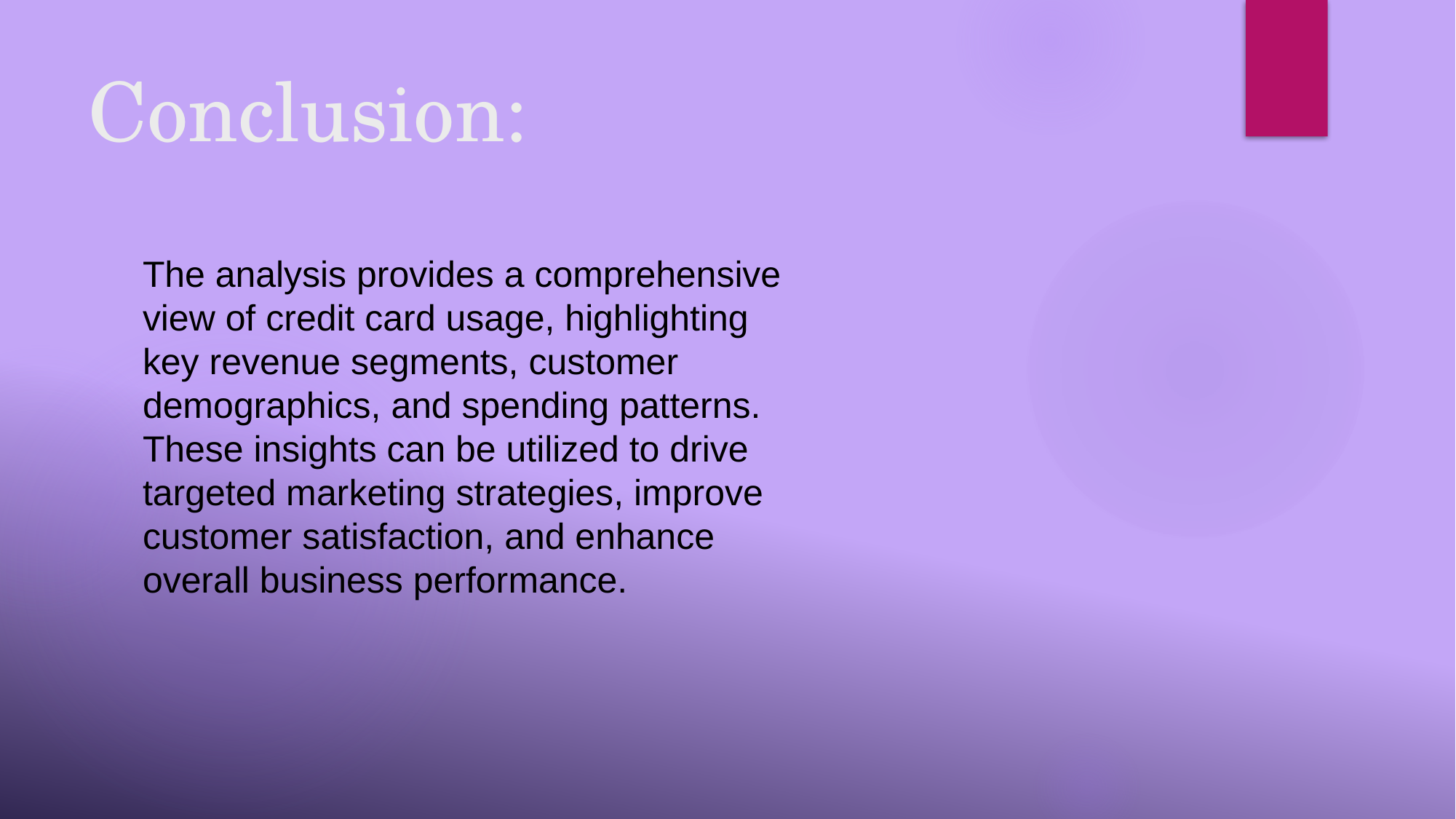

# Conclusion:
The analysis provides a comprehensive view of credit card usage, highlighting key revenue segments, customer demographics, and spending patterns. These insights can be utilized to drive targeted marketing strategies, improve customer satisfaction, and enhance overall business performance.